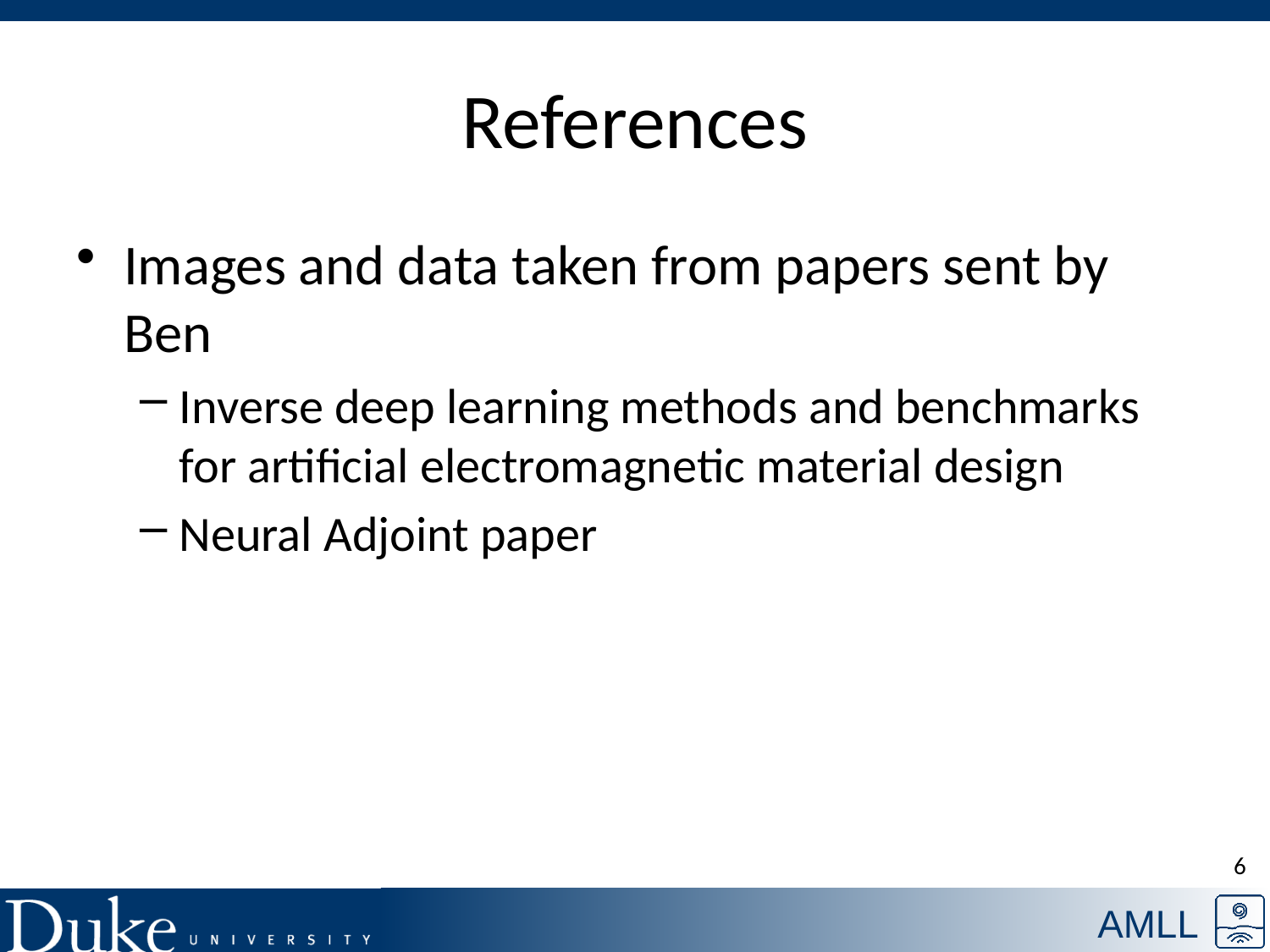

# References
Images and data taken from papers sent by Ben
Inverse deep learning methods and benchmarks for artificial electromagnetic material design
Neural Adjoint paper

6